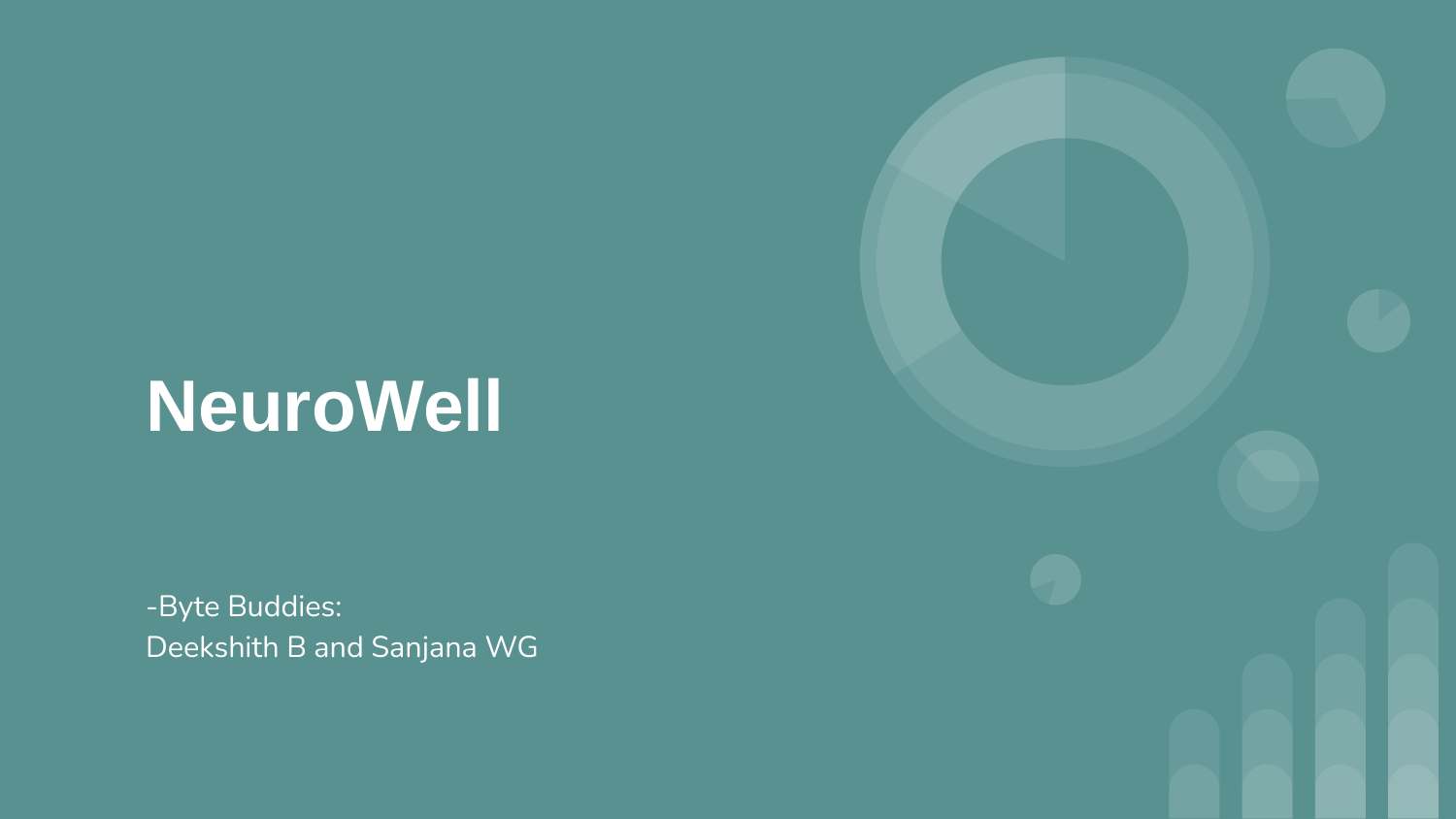

# NeuroWell
-Byte Buddies:
Deekshith B and Sanjana WG